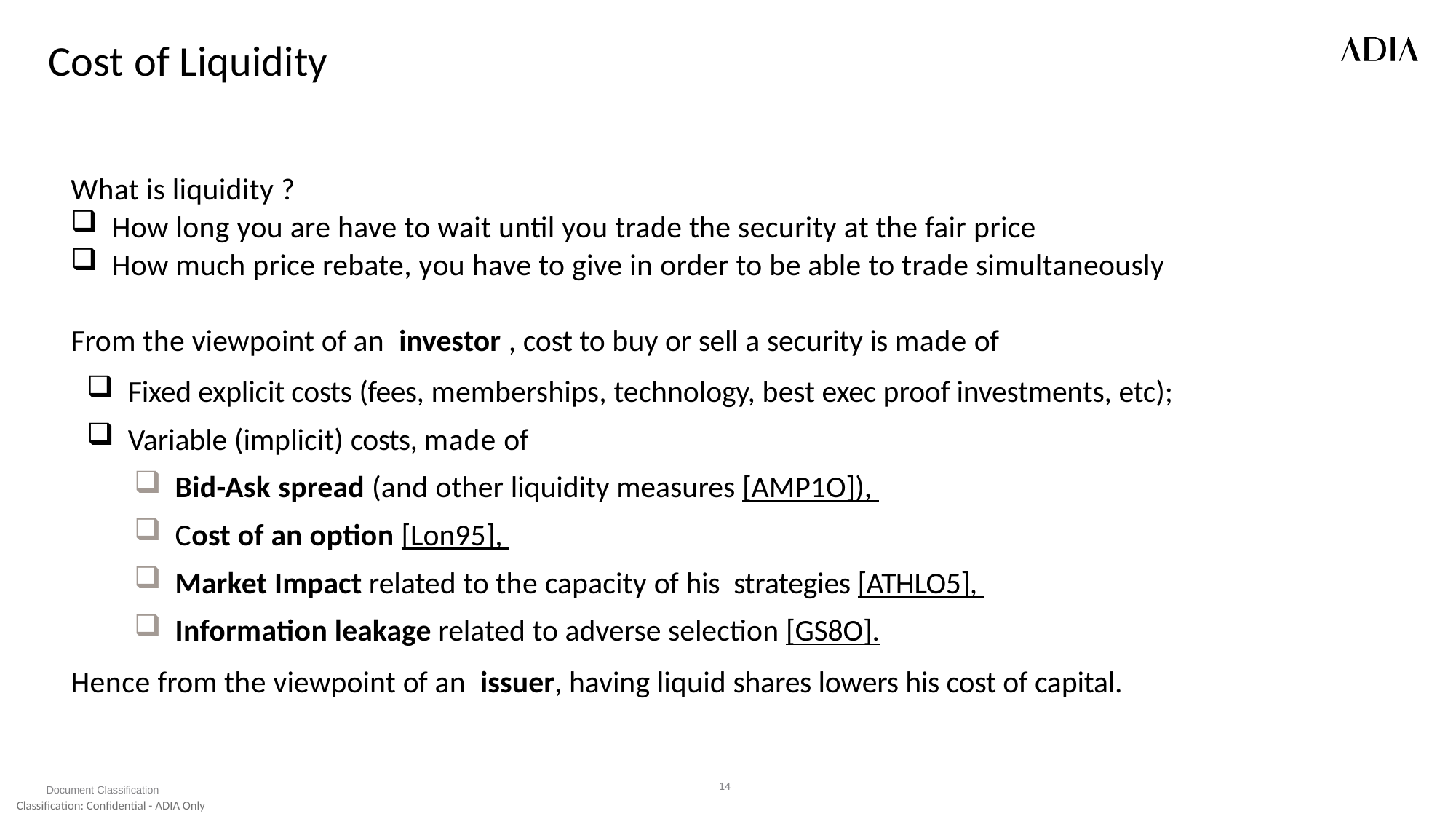

# Cost of Liquidity
What is liquidity ?
How long you are have to wait until you trade the security at the fair price
How much price rebate, you have to give in order to be able to trade simultaneously

From the viewpoint of an  investor , cost to buy or sell a security is made of
Fixed explicit costs (fees, memberships, technology, best exec proof investments, etc);
Variable (implicit) costs, made of
Bid-Ask spread (and other liquidity measures [AMP1O]),
Cost of an option [Lon95],
Market Impact related to the capacity of his  strategies [ATHLO5],
Information leakage related to adverse selection [GS8O].
Hence from the viewpoint of an  issuer, having liquid shares lowers his cost of capital.

14
Document Classification